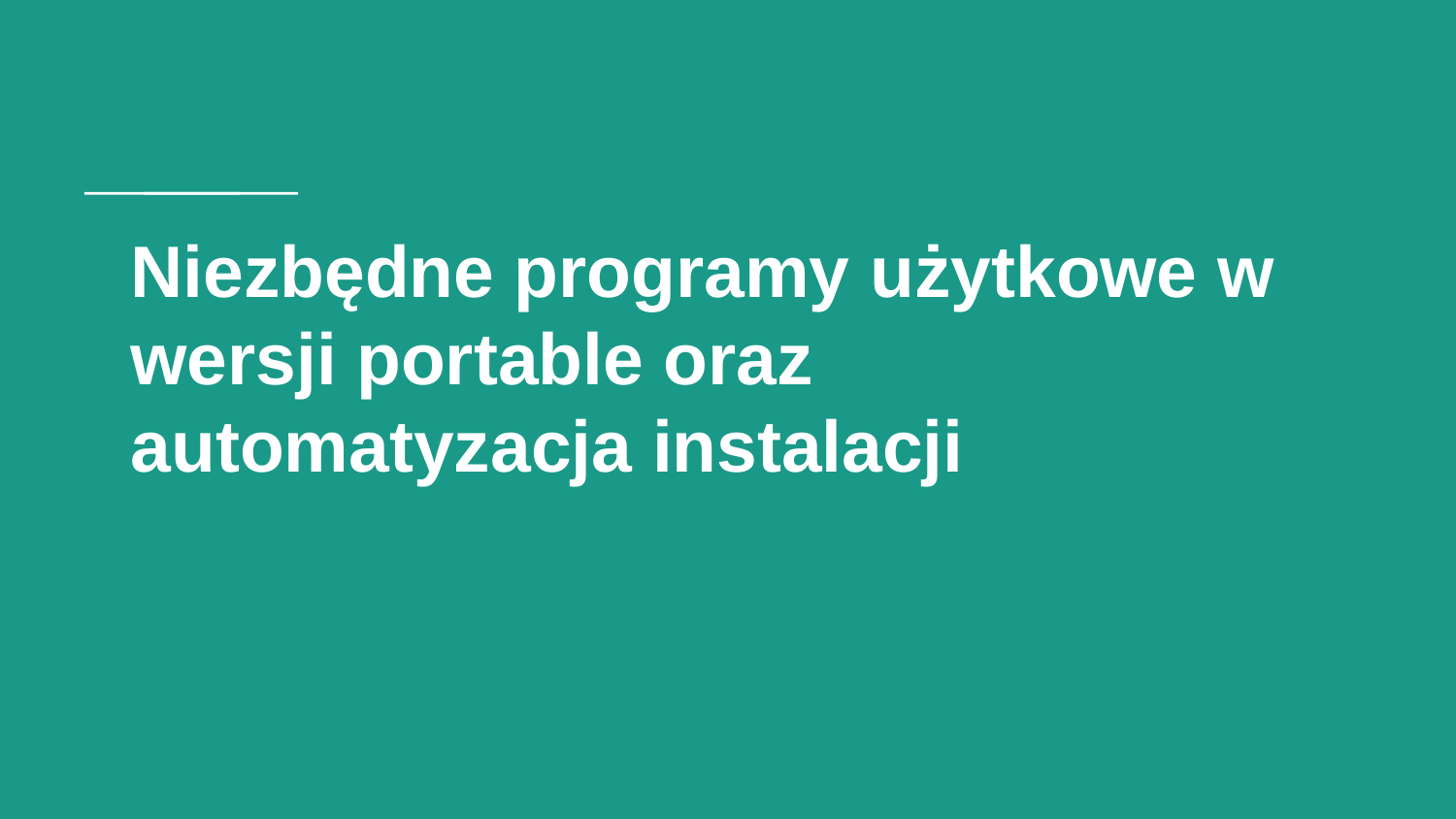

# Niezbędne programy użytkowe w wersji portable oraz automatyzacja instalacji